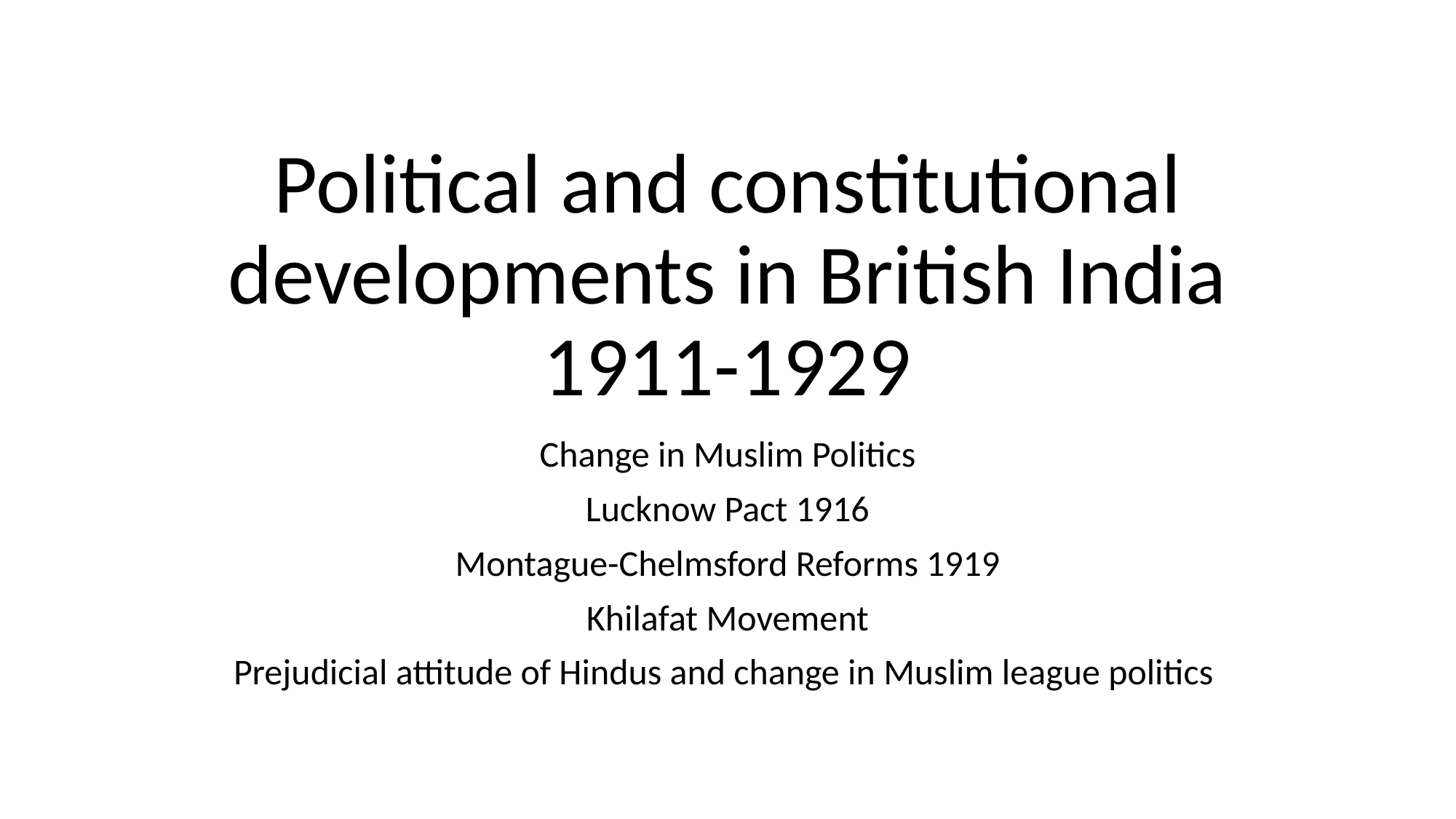

# Political and constitutional developments in British India 1911-1929
Change in Muslim Politics
Lucknow Pact 1916
Montague-Chelmsford Reforms 1919
Khilafat Movement
Prejudicial attitude of Hindus and change in Muslim league politics